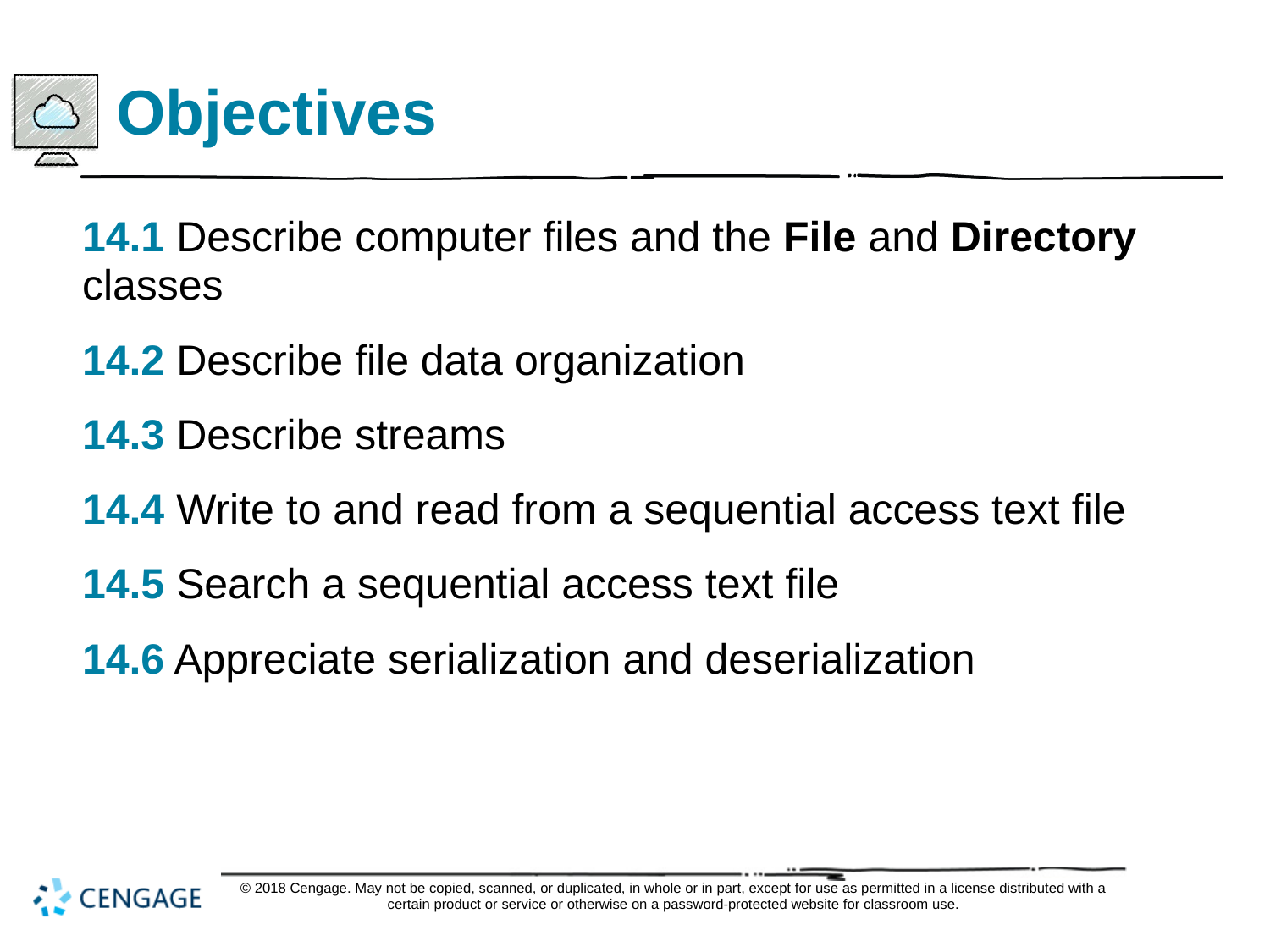

# Objectives
14.1 Describe computer files and the File and Directory classes
14.2 Describe file data organization
14.3 Describe streams
14.4 Write to and read from a sequential access text file
14.5 Search a sequential access text file
14.6 Appreciate serialization and deserialization
© 2018 Cengage. May not be copied, scanned, or duplicated, in whole or in part, except for use as permitted in a license distributed with a certain product or service or otherwise on a password-protected website for classroom use.